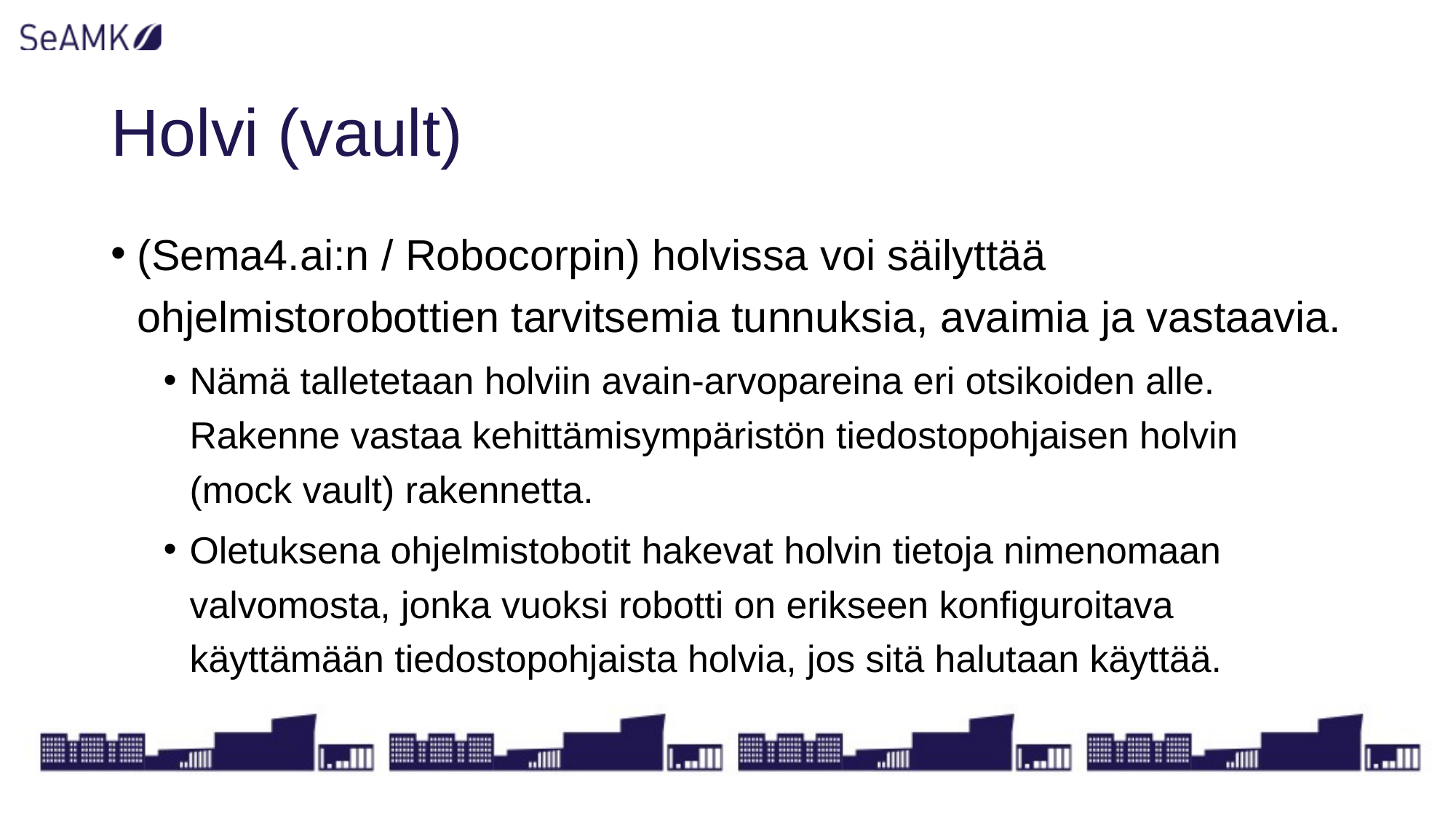

# Holvi (vault)
(Sema4.ai:n / Robocorpin) holvissa voi säilyttää ohjelmistorobottien tarvitsemia tunnuksia, avaimia ja vastaavia.
Nämä talletetaan holviin avain-arvopareina eri otsikoiden alle. Rakenne vastaa kehittämisympäristön tiedostopohjaisen holvin (mock vault) rakennetta.
Oletuksena ohjelmistobotit hakevat holvin tietoja nimenomaan valvomosta, jonka vuoksi robotti on erikseen konfiguroitava käyttämään tiedostopohjaista holvia, jos sitä halutaan käyttää.